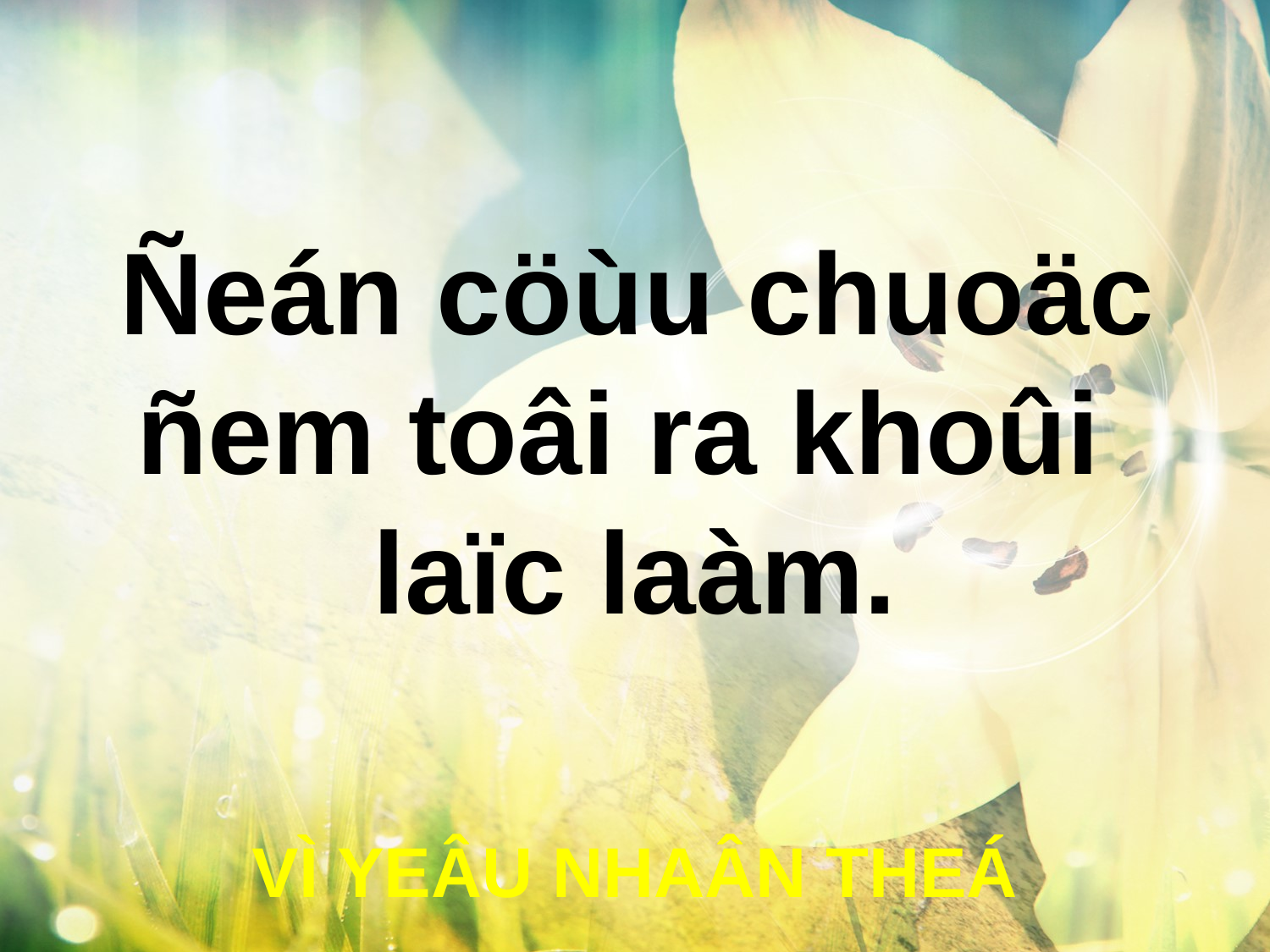

Ñeán cöùu chuoäc
ñem toâi ra khoûi
laïc laàm.
VÌ YEÂU NHAÂN THEÁ